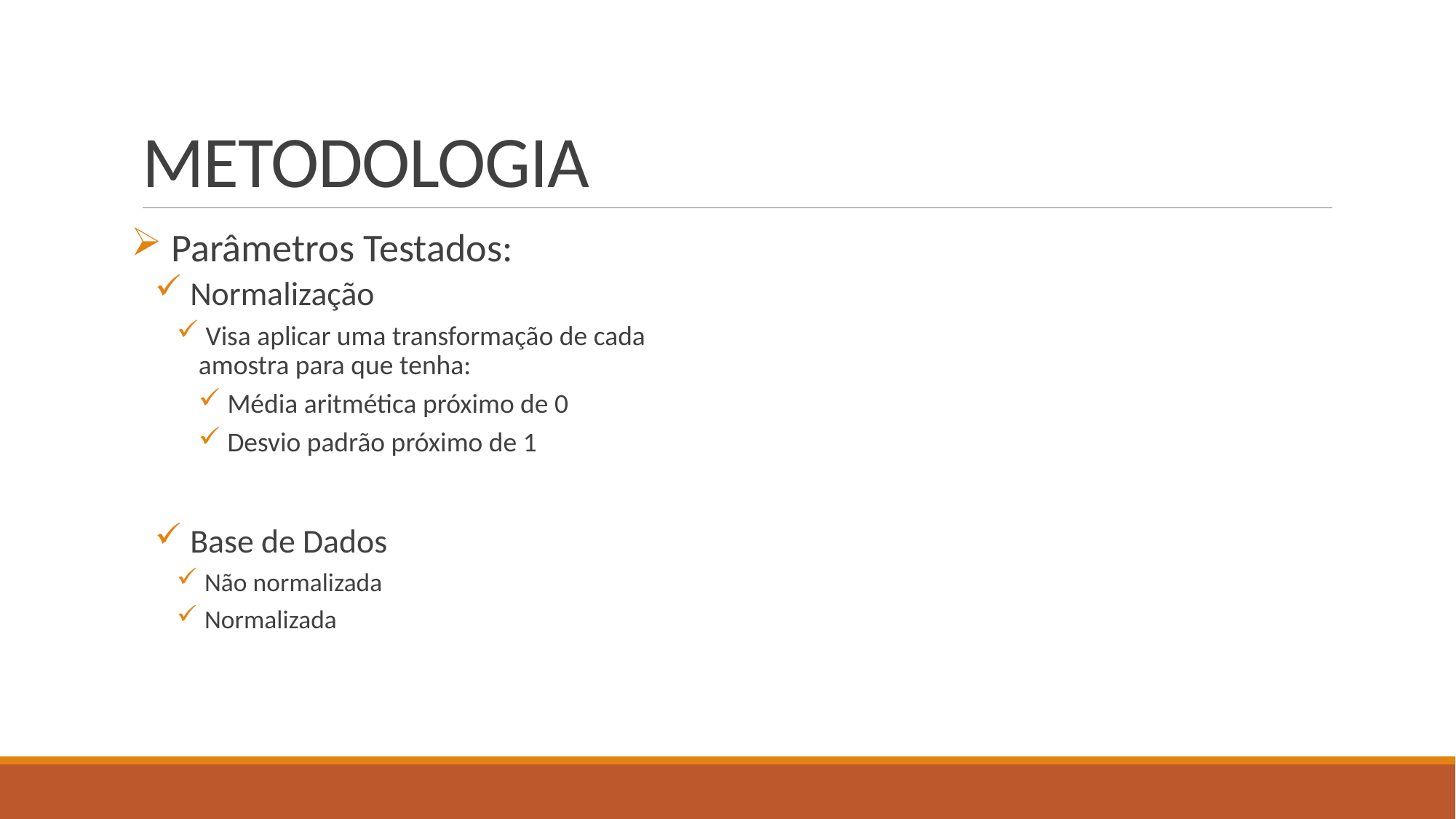

# METODOLOGIA
 Parâmetros Testados:
 Normalização
 Visa aplicar uma transformação de cada amostra para que tenha:
 Média aritmética próximo de 0
 Desvio padrão próximo de 1

 Base de Dados
 Não normalizada
 Normalizada